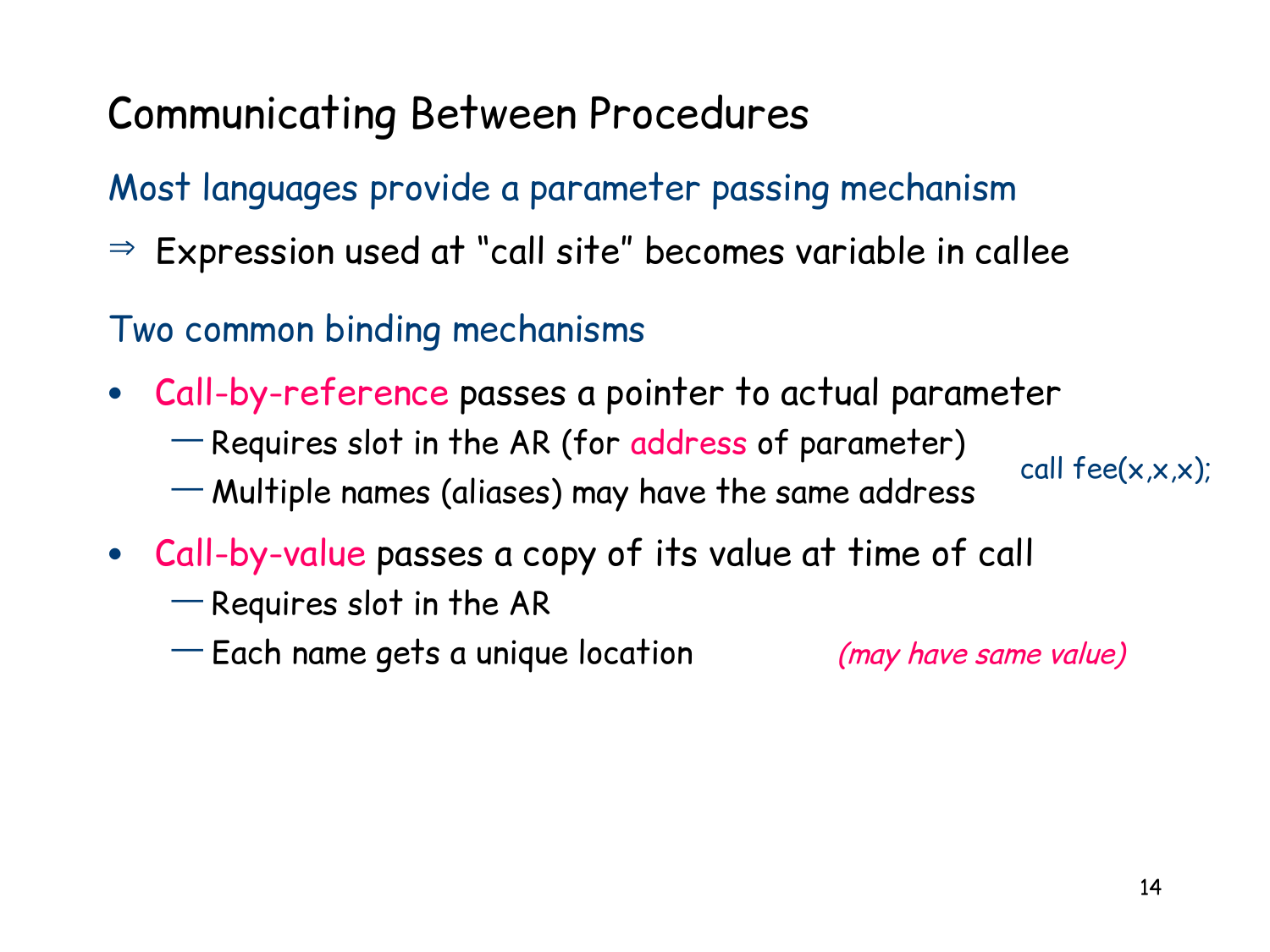

# Communicating Between Procedures
Most languages provide a parameter passing mechanism
Expression used at “call site” becomes variable in callee
Two common binding mechanisms
Call-by-reference passes a pointer to actual parameter
Requires slot in the AR (for address of parameter)
Multiple names (aliases) may have the same address
Call-by-value passes a copy of its value at time of call
Requires slot in the AR
Each name gets a unique location               (may have same value)
call fee(x,x,x);
14